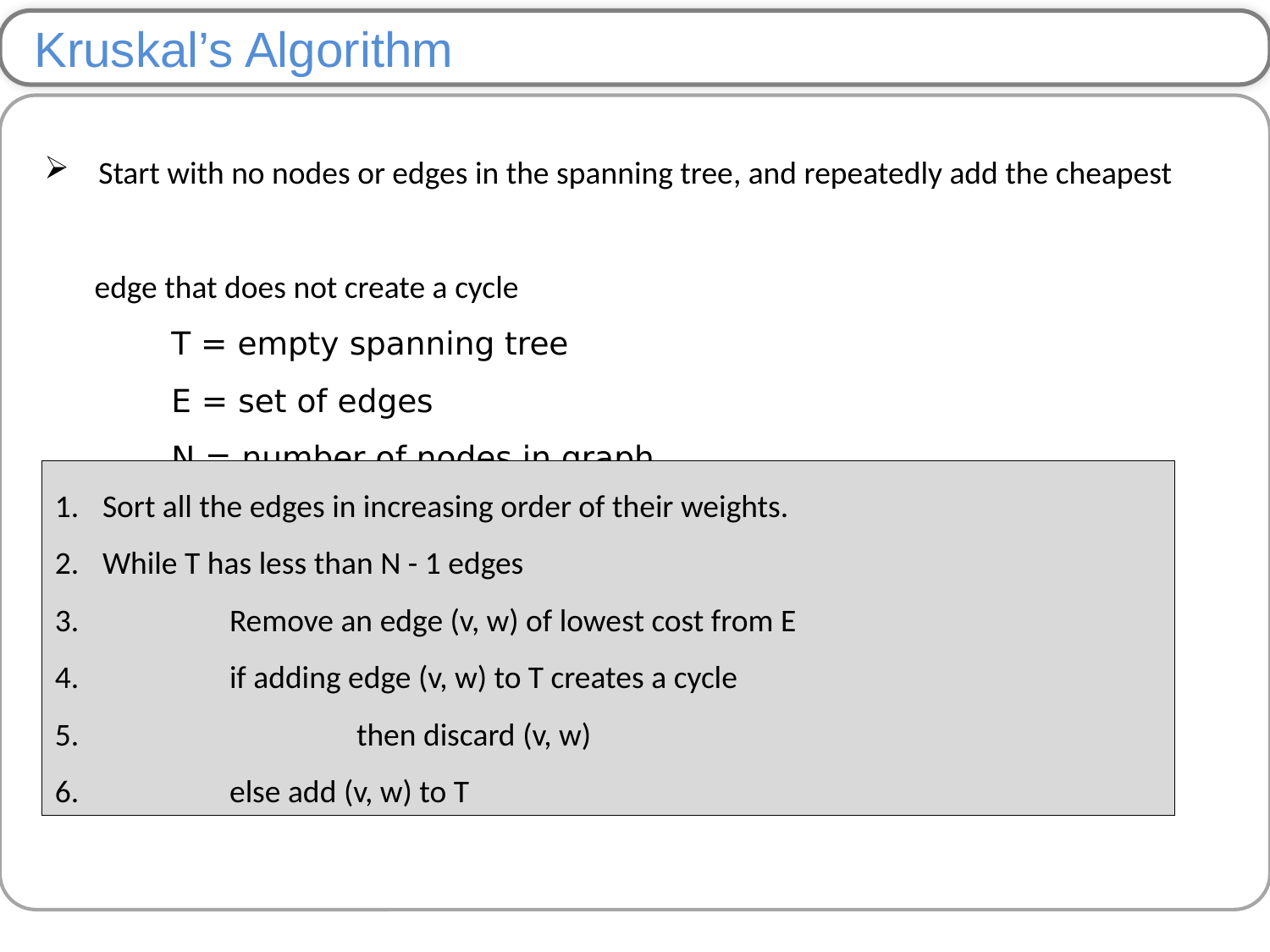

Kruskal’s Algorithm

    Start with no nodes or edges in the spanning tree, and repeatedly add the cheapest
       edge that does not create a cycle
	T = empty spanning tree
	E = set of edges
	N = number of nodes in graph

Sort all the edges in increasing order of their weights.
While T has less than N - 1 edges
 	Remove an edge (v, w) of lowest cost from E
 	if adding edge (v, w) to T creates a cycle
 		then discard (v, w)
 	else add (v, w) to T